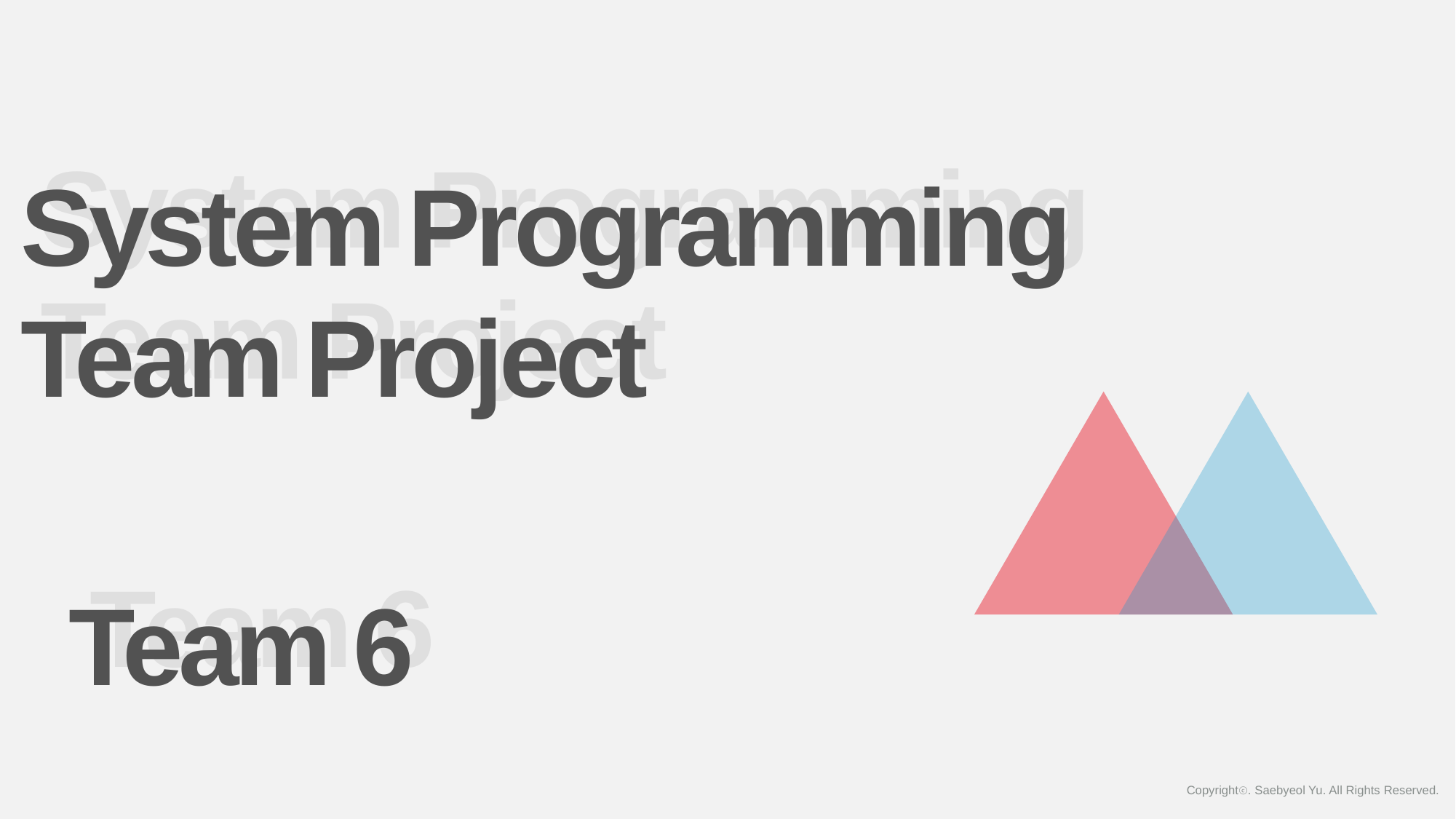

System Programming
Team Project
System Programming
Team Project

Team 6
Team 6